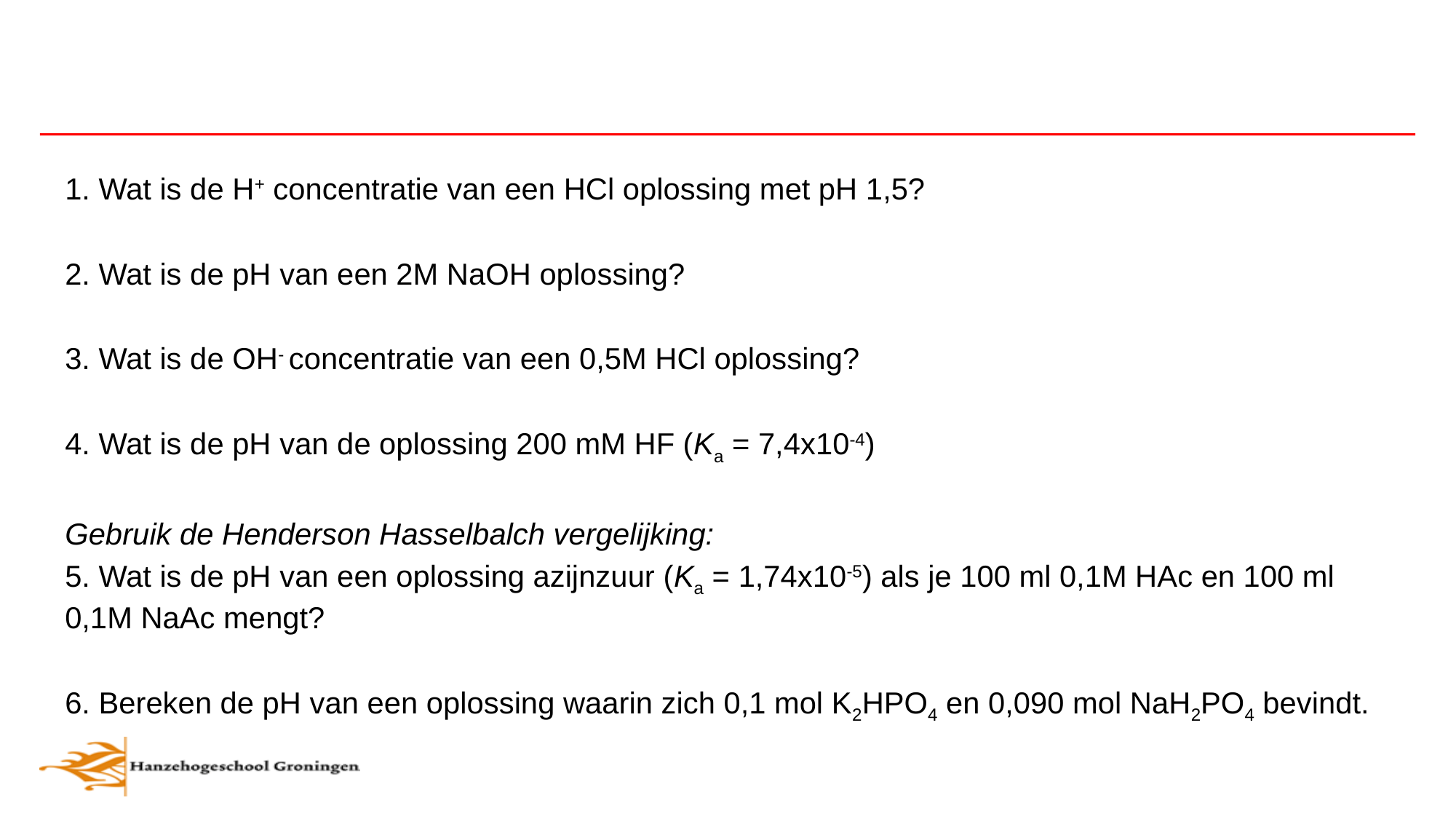

1. Wat is de H+ concentratie van een HCl oplossing met pH 1,5?

2. Wat is de pH van een 2M NaOH oplossing?

3. Wat is de OH- concentratie van een 0,5M HCl oplossing?

4. Wat is de pH van de oplossing 200 mM HF (Ka = 7,4x10-4)

Gebruik de Henderson Hasselbalch vergelijking:
5. Wat is de pH van een oplossing azijnzuur (Ka = 1,74x10-5) als je 100 ml 0,1M HAc en 100 ml 0,1M NaAc mengt?

6. Bereken de pH van een oplossing waarin zich 0,1 mol K2HPO4 en 0,090 mol NaH2PO4 bevindt.